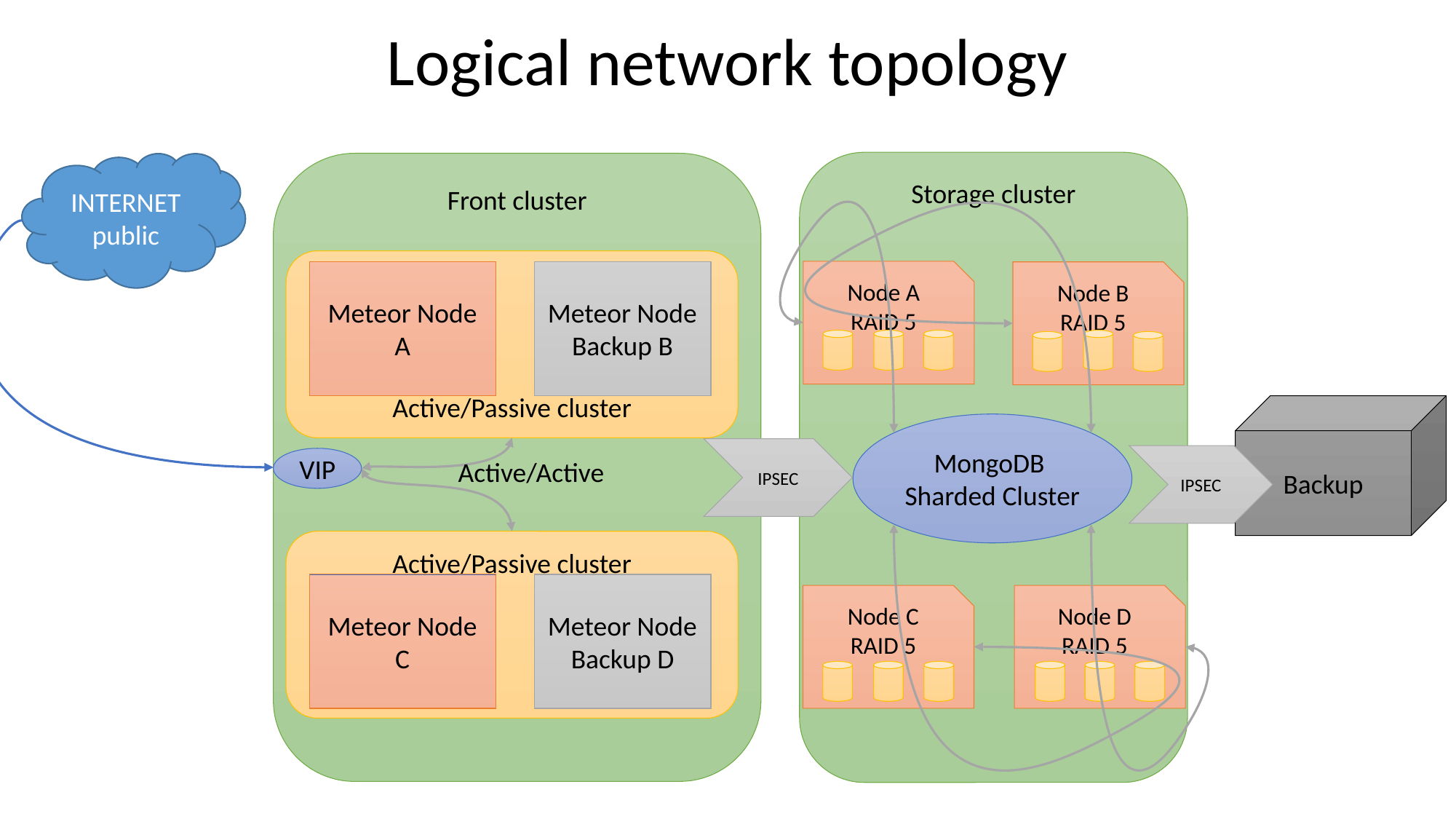

# Logical network topology
Storage cluster
INTERNET
public
Front cluster
Active/Passive cluster
Node A
RAID 5
Meteor Node A
Meteor Node Backup B
Node B
RAID 5

Backup
MongoDB
Sharded Cluster
IPSEC
IPSEC
VIP
Active/Active
Active/Passive cluster
Meteor Node C
Meteor Node Backup D
Node C
RAID 5
Node D
RAID 5